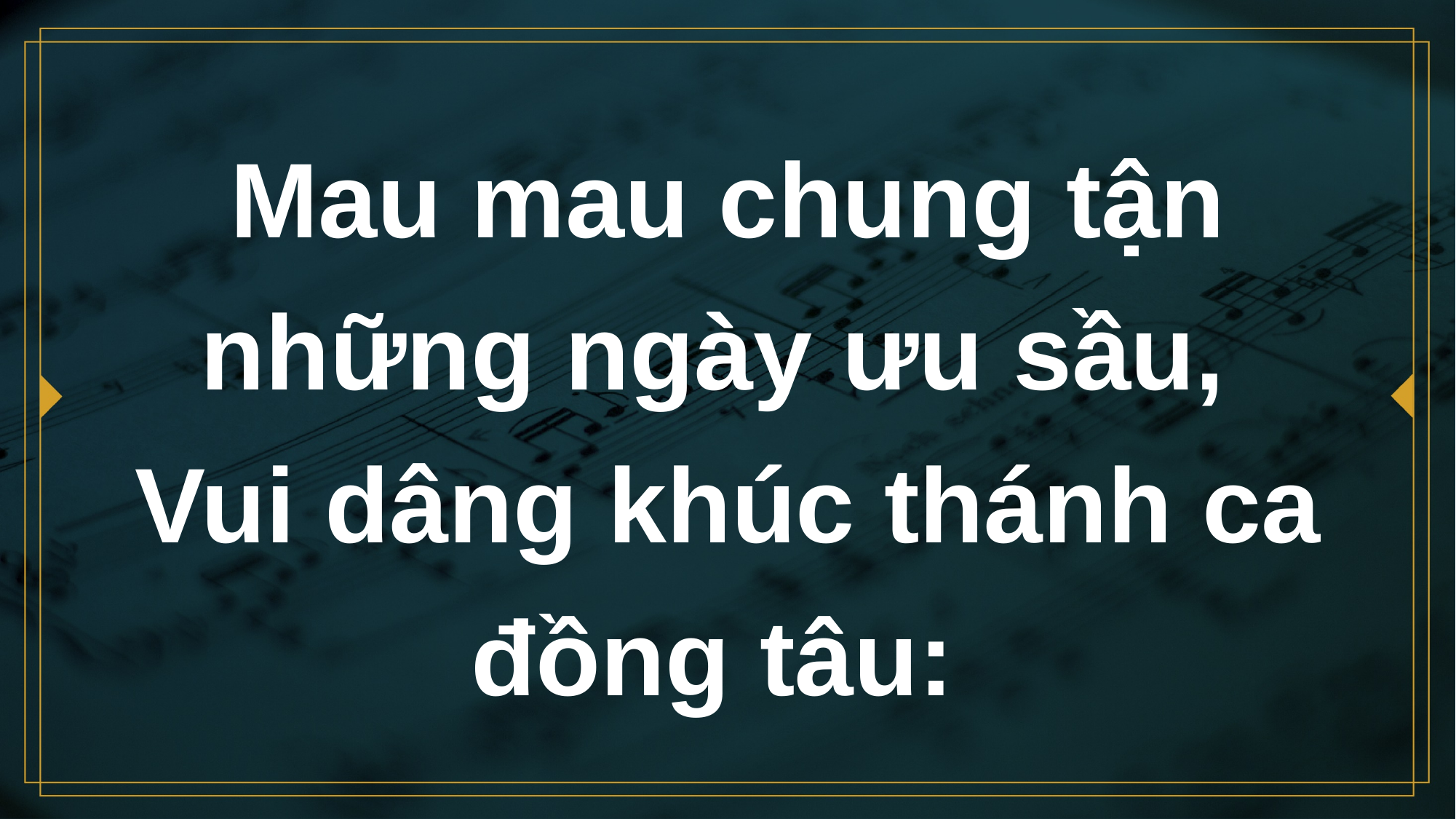

# Mau mau chung tận những ngày ưu sầu, Vui dâng khúc thánh ca đồng tâu: